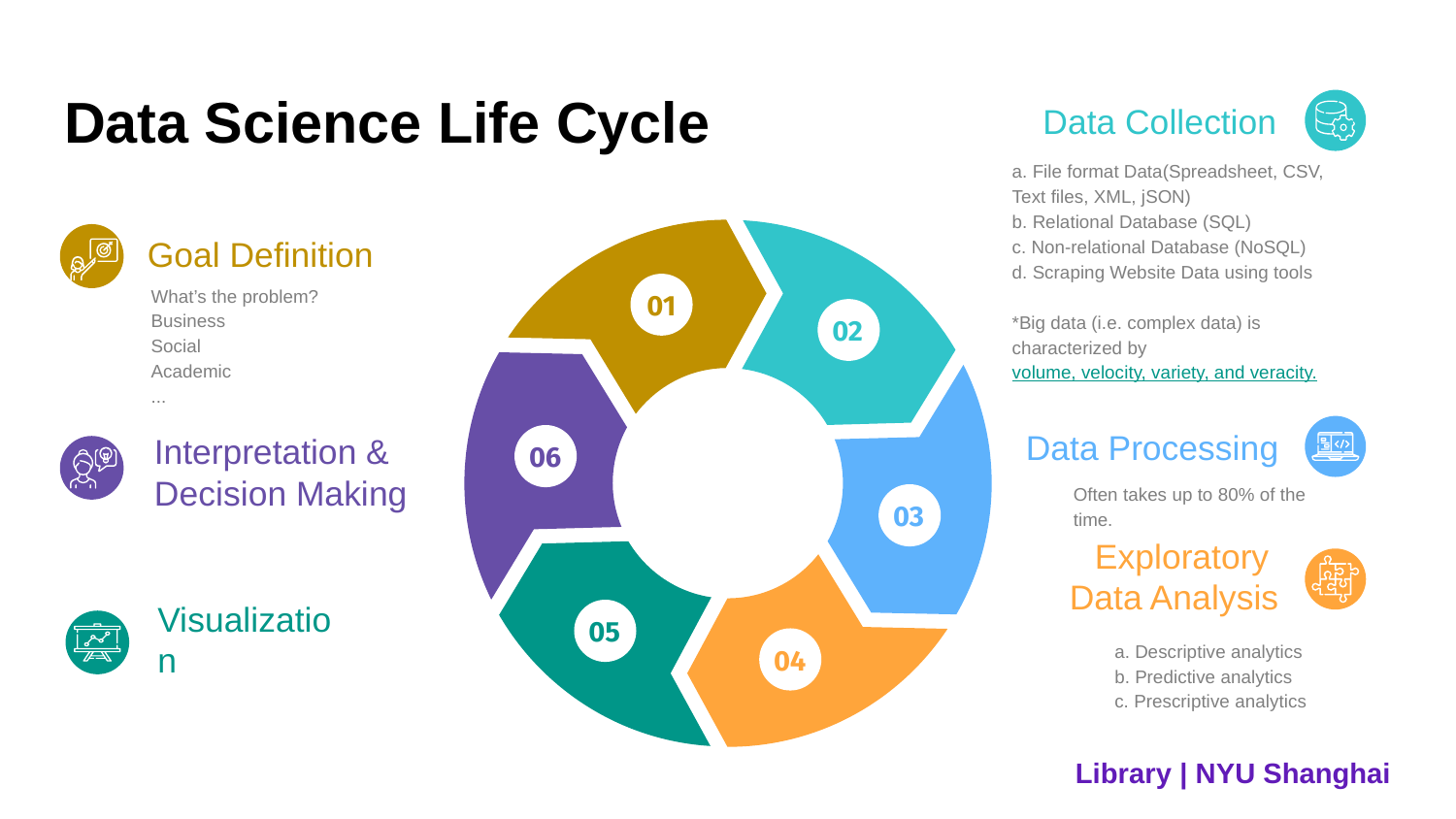

# Data Science Life Cycle

Data Collection

a. File format Data(Spreadsheet, CSV, Text files, XML, jSON)
b. Relational Database (SQL)
c. Non-relational Database (NoSQL)
d. Scraping Website Data using tools

*Big data (i.e. complex data) is characterized by volume, velocity, variety, and veracity.

Goal Definition

What’s the problem?
Business
Social
Academic
...
01
02
06
03
05
04

Data Processing

Interpretation & Decision Making
Often takes up to 80% of the time.

Exploratory
Data Analysis

Visualization

a. Descriptive analytics
b. Predictive analytics
c. Prescriptive analytics